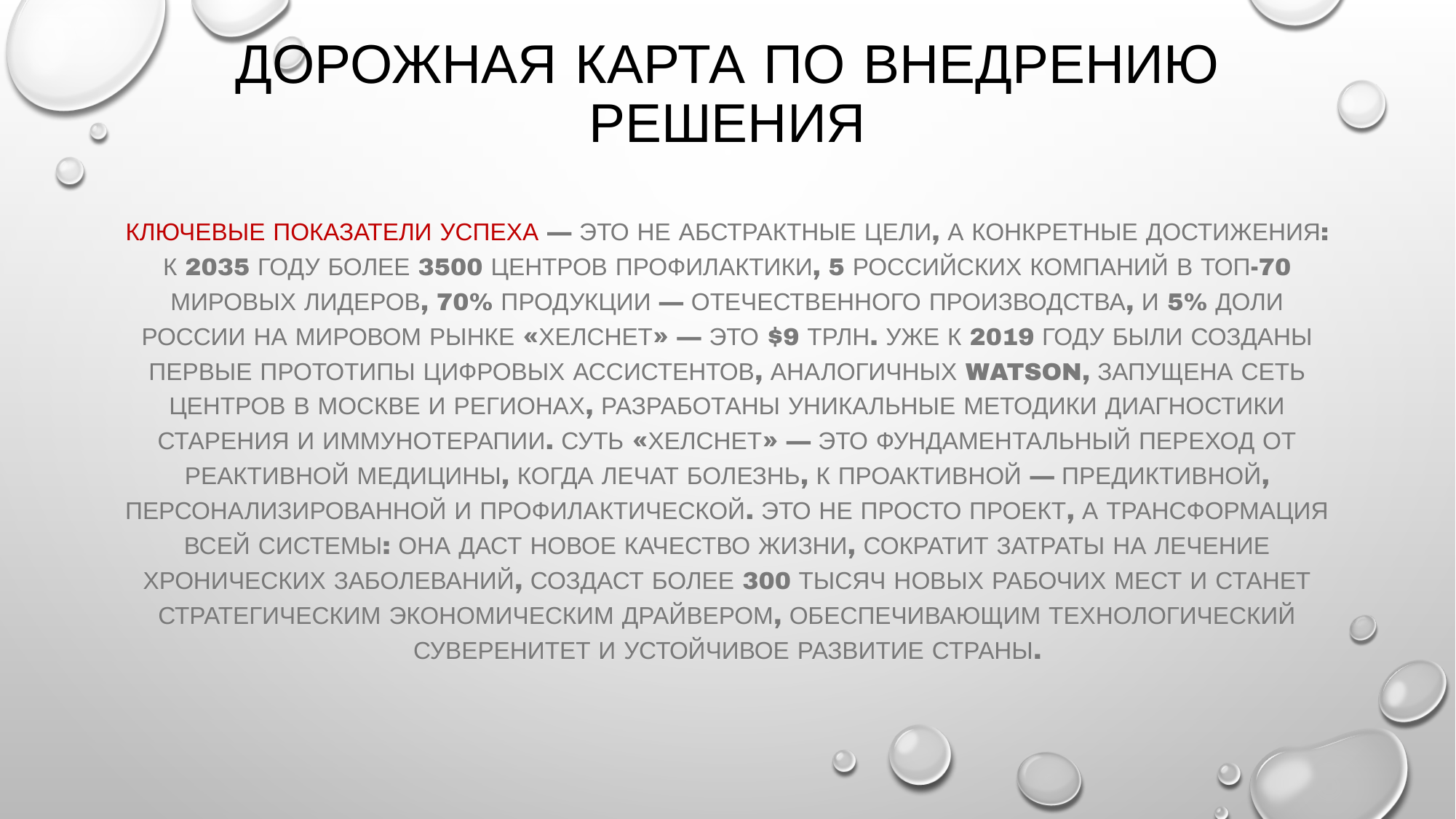

# Дорожная карта по внедрению решения
Ключевые показатели успеха — это не абстрактные цели, а конкретные достижения: к 2035 году более 3500 центров профилактики, 5 российских компаний в топ-70 мировых лидеров, 70% продукции — отечественного производства, и 5% доли России на мировом рынке «Хелснет» — это $9 трлн. Уже к 2019 году были созданы первые прототипы цифровых ассистентов, аналогичных Watson, запущена сеть центров в Москве и регионах, разработаны уникальные методики диагностики старения и иммунотерапии. Суть «Хелснет» — это фундаментальный переход от реактивной медицины, когда лечат болезнь, к проактивной — предиктивной, персонализированной и профилактической. Это не просто проект, а трансформация всей системы: она даст новое качество жизни, сократит затраты на лечение хронических заболеваний, создаст более 300 тысяч новых рабочих мест и станет стратегическим экономическим драйвером, обеспечивающим технологический суверенитет и устойчивое развитие страны.